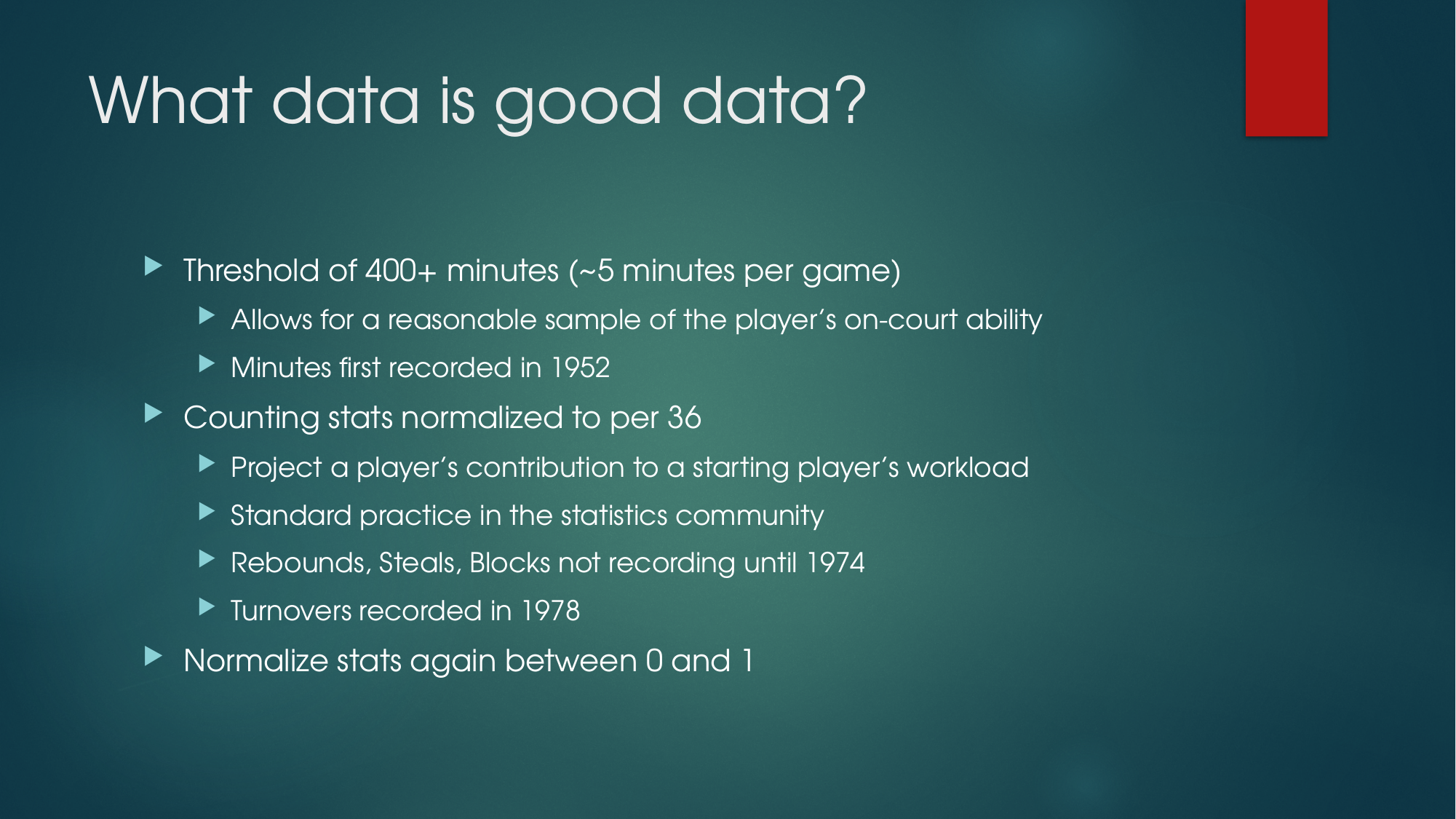

# What data is good data?
Threshold of 400+ minutes (~5 minutes per game)
Allows for a reasonable sample of the player’s on-court ability
Minutes first recorded in 1952
Counting stats normalized to per 36
Project a player’s contribution to a starting player’s workload
Standard practice in the statistics community
Rebounds, Steals, Blocks not recording until 1974
Turnovers recorded in 1978
Normalize stats again between 0 and 1